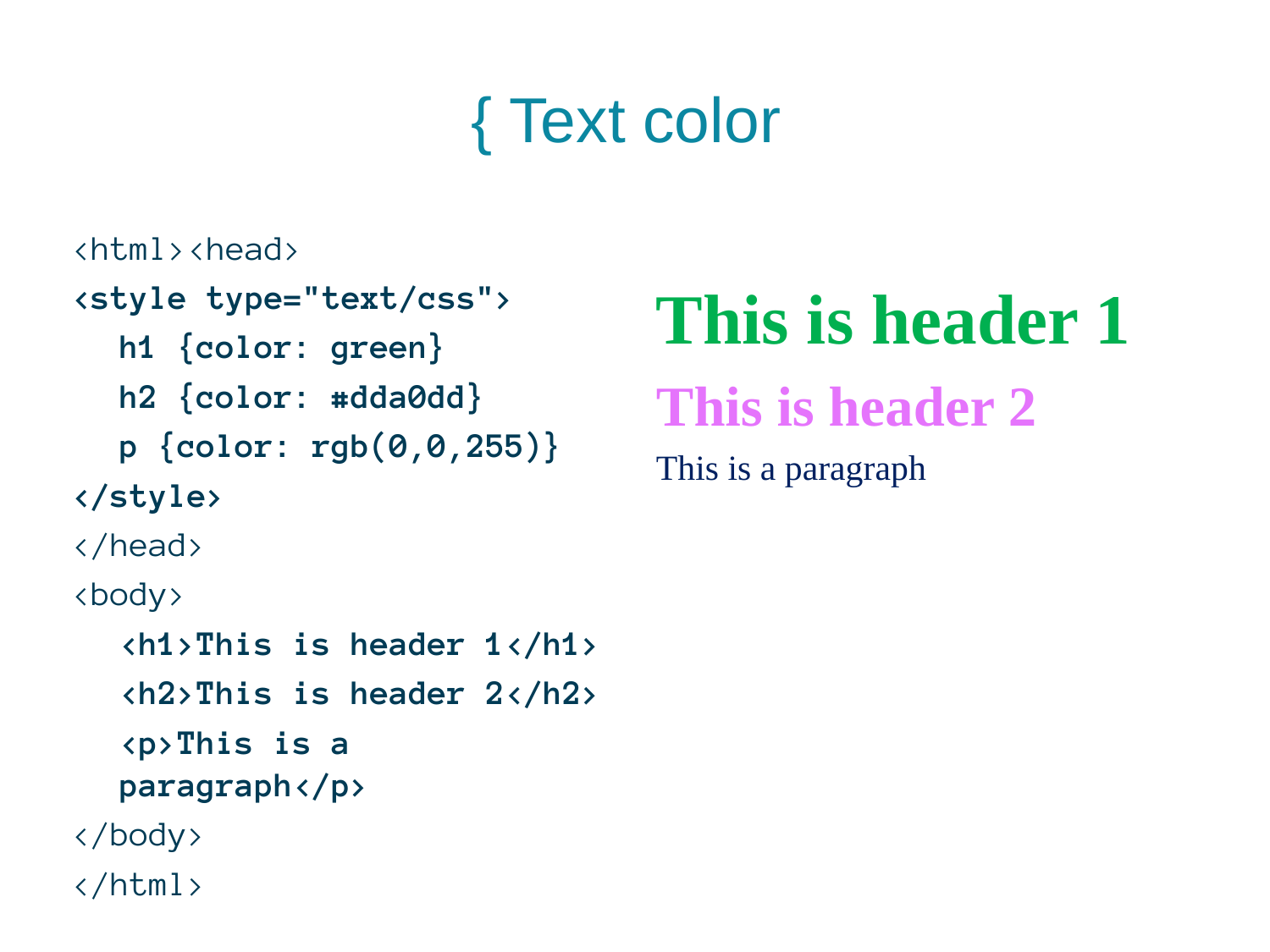

# { Text color

This is header 1
This is header 2
This is a paragraph

<html><head>
<style type="text/css">
	h1 {color: green}
 	h2 {color: #dda0dd}
 	p {color: rgb(0,0,255)}
</style>
</head>
<body>
 	<h1>This is header 1</h1>
 	<h2>This is header 2</h2>
 	<p>This is a paragraph</p>
</body>
</html>